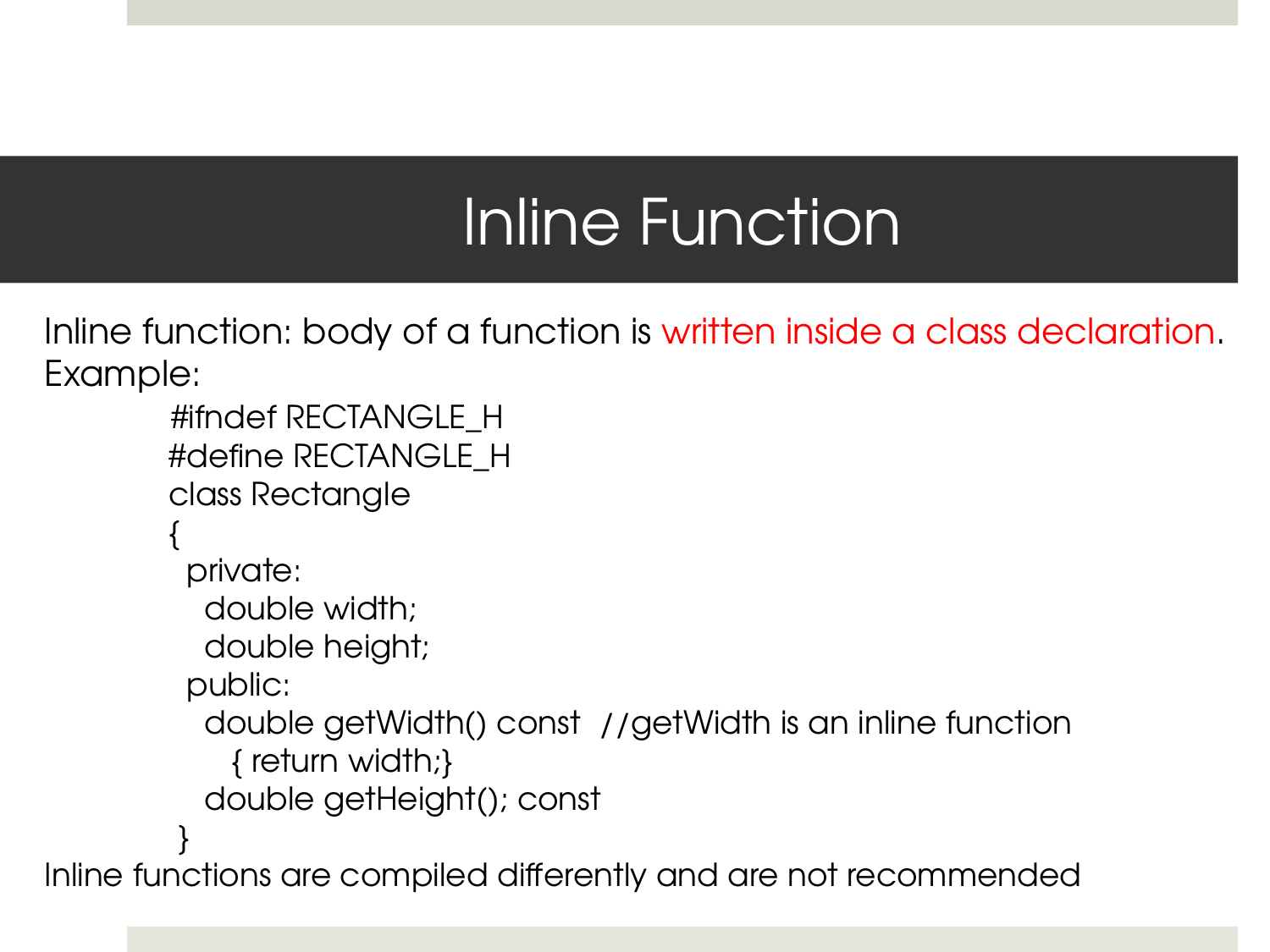

# Inline Function
Inline function: body of a function is written inside a class declaration.
Example:
             #ifndef RECTANGLE_H
              #define RECTANGLE_H
              class Rectangle
              {
                private:
                  double width;
                  double height;
                public:
                  double getWidth() const  //getWidth is an inline function
                     { return width;}
                  double getHeight(); const
               }
Inline functions are compiled differently and are not recommended